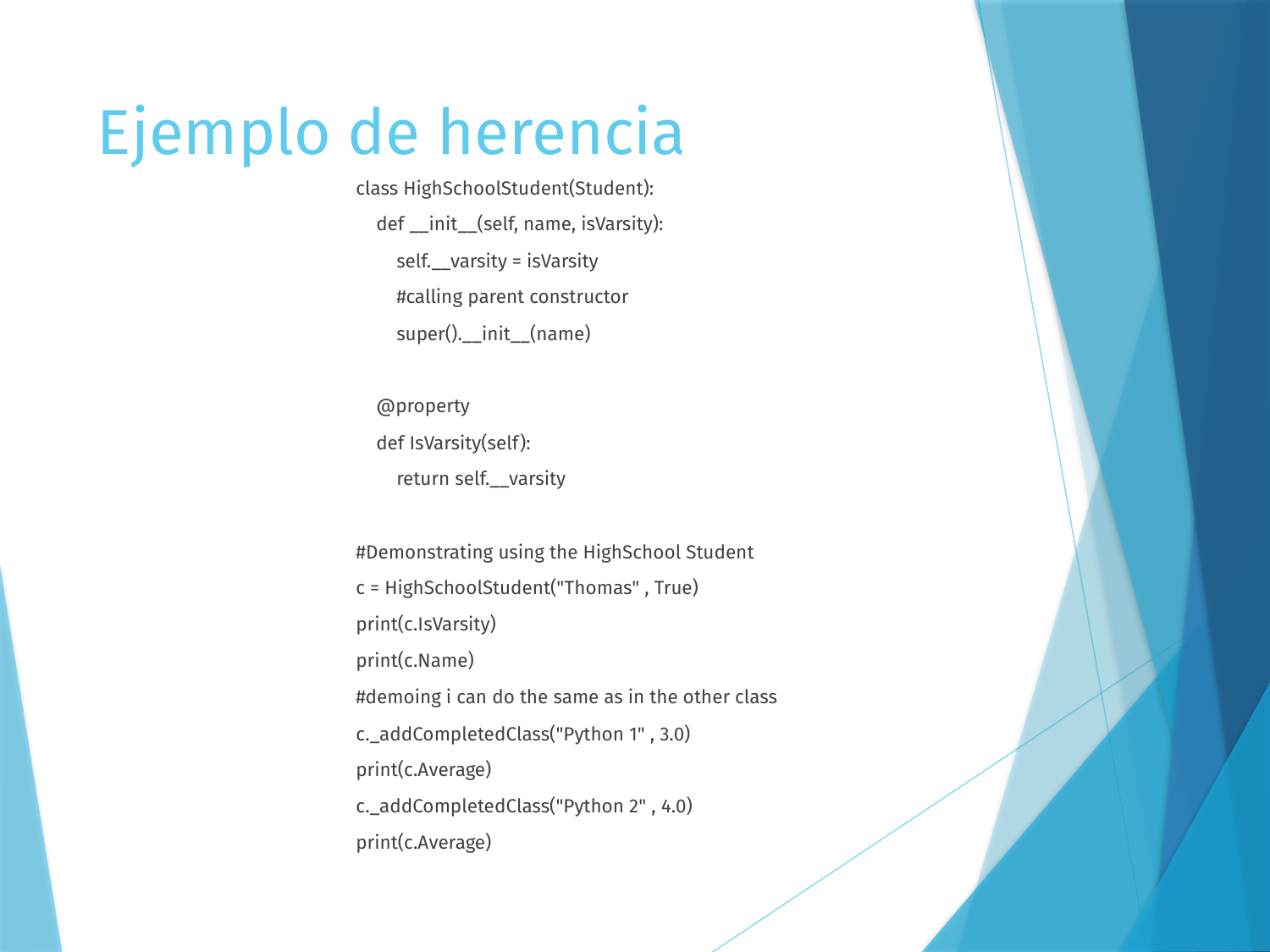

# Ejemplo de herencia
class HighSchoolStudent(Student):
    def __init__(self, name, isVarsity):
        self.__varsity = isVarsity
        #calling parent constructor
        super().__init__(name)

    @property
    def IsVarsity(self):
        return self.__varsity

#Demonstrating using the HighSchool Student
c = HighSchoolStudent("Thomas" , True)
print(c.IsVarsity)
print(c.Name)
#demoing i can do the same as in the other class
c._addCompletedClass("Python 1" , 3.0)
print(c.Average)
c._addCompletedClass("Python 2" , 4.0)
print(c.Average)